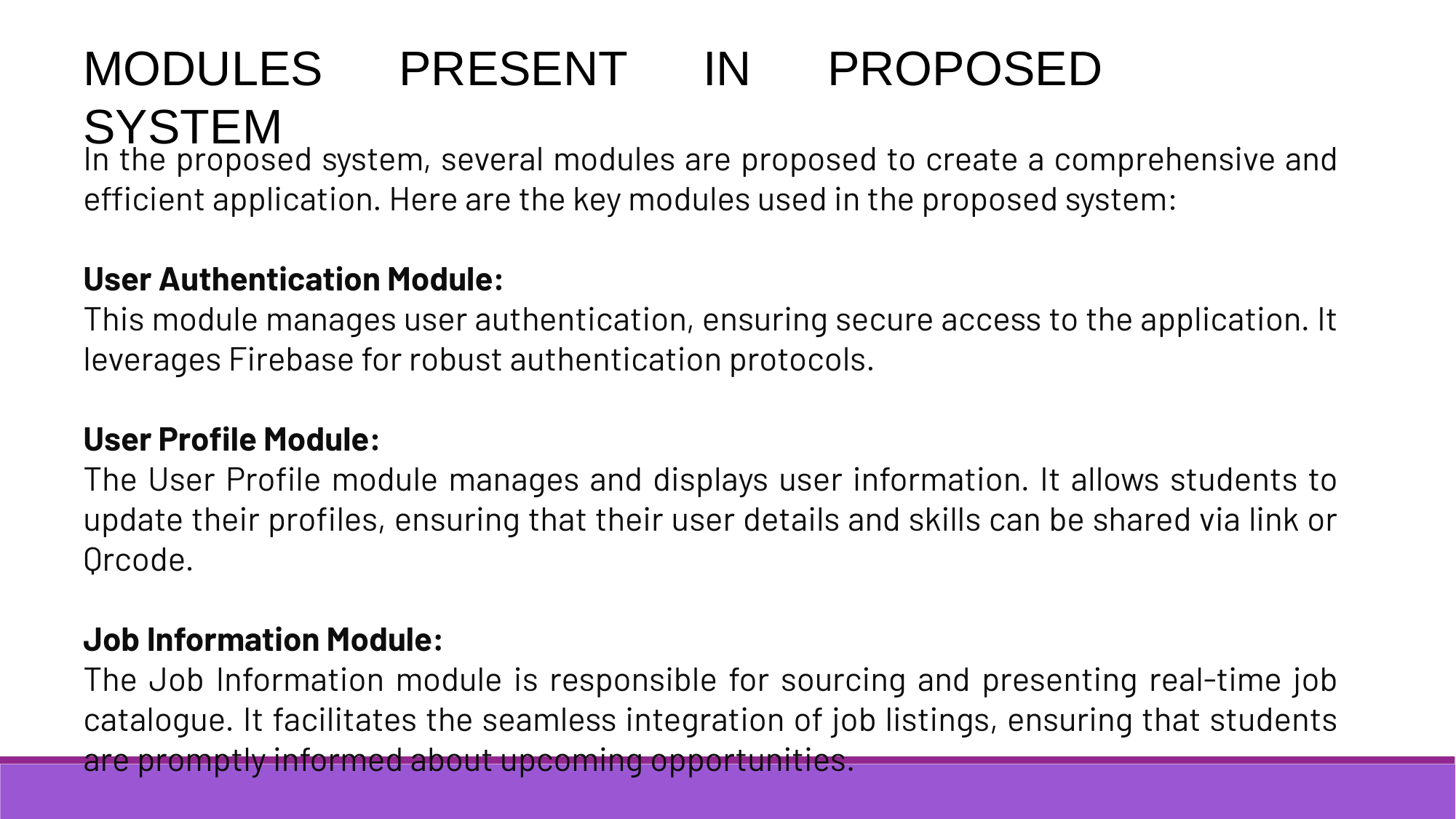

MODULES PRESENT IN PROPOSED SYSTEM
In the proposed system, several modules are proposed to create a comprehensive and efficient application. Here are the key modules used in the proposed system:

User Authentication Module:
This module manages user authentication, ensuring secure access to the application. It leverages Firebase for robust authentication protocols.

User Profile Module:
The User Profile module manages and displays user information. It allows students to update their profiles, ensuring that their user details and skills can be shared via link or Qrcode.

Job Information Module:
The Job Information module is responsible for sourcing and presenting real-time job catalogue. It facilitates the seamless integration of job listings, ensuring that students are promptly informed about upcoming opportunities.